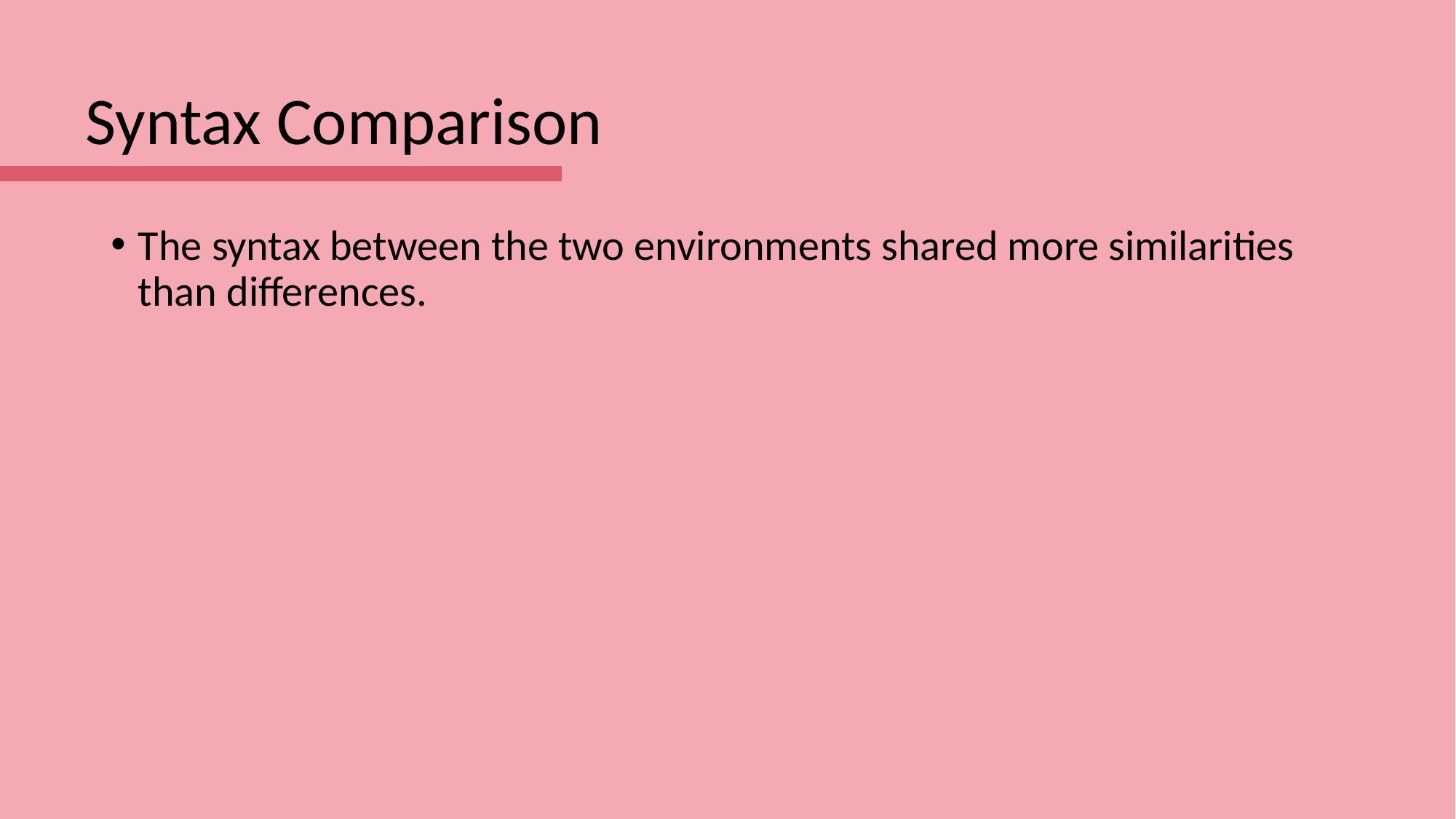

# Syntax Comparison
The syntax between the two environments shared more similarities than differences.